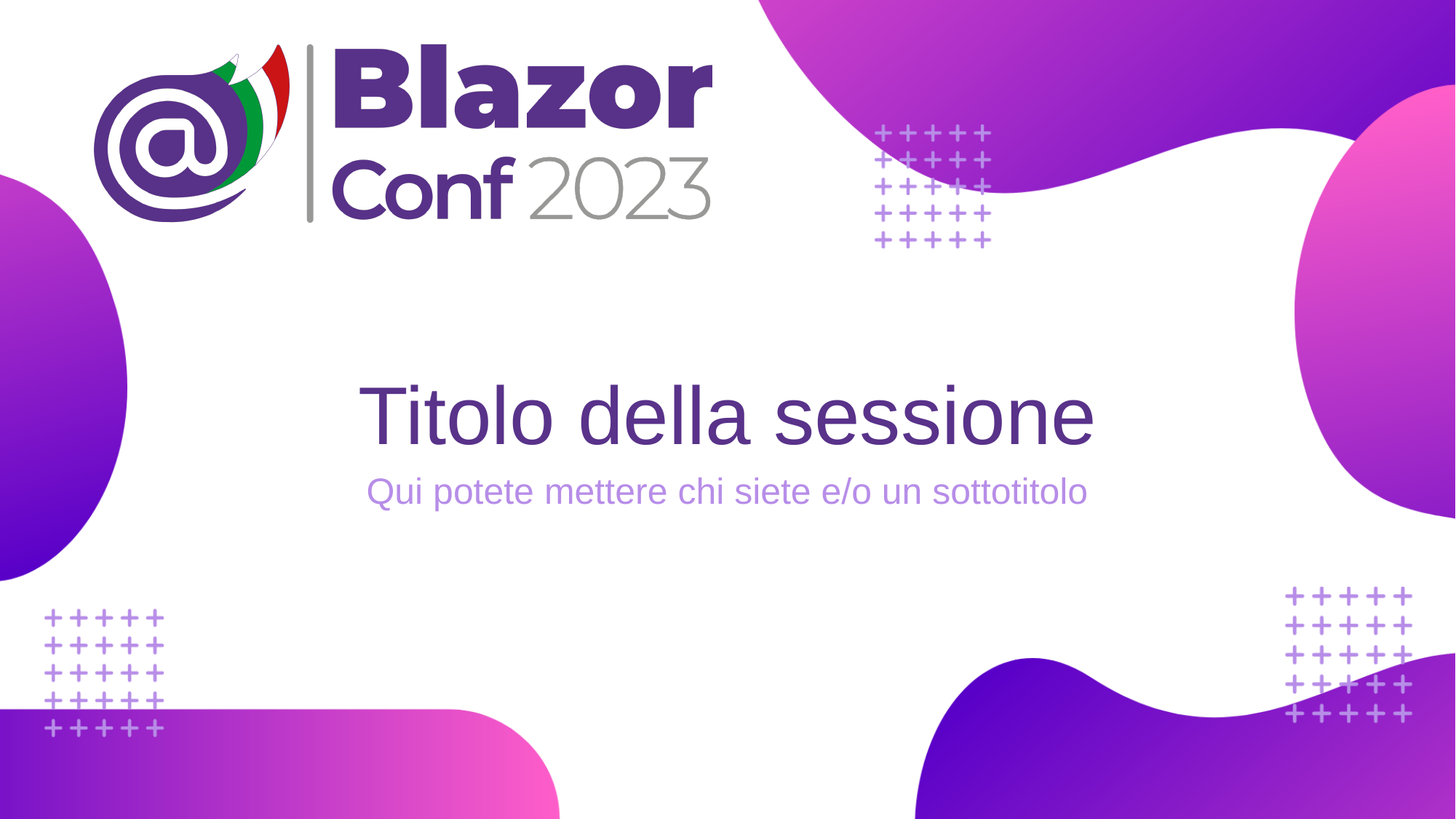

# Titolo della sessione
Qui potete mettere chi siete e/o un sottotitolo